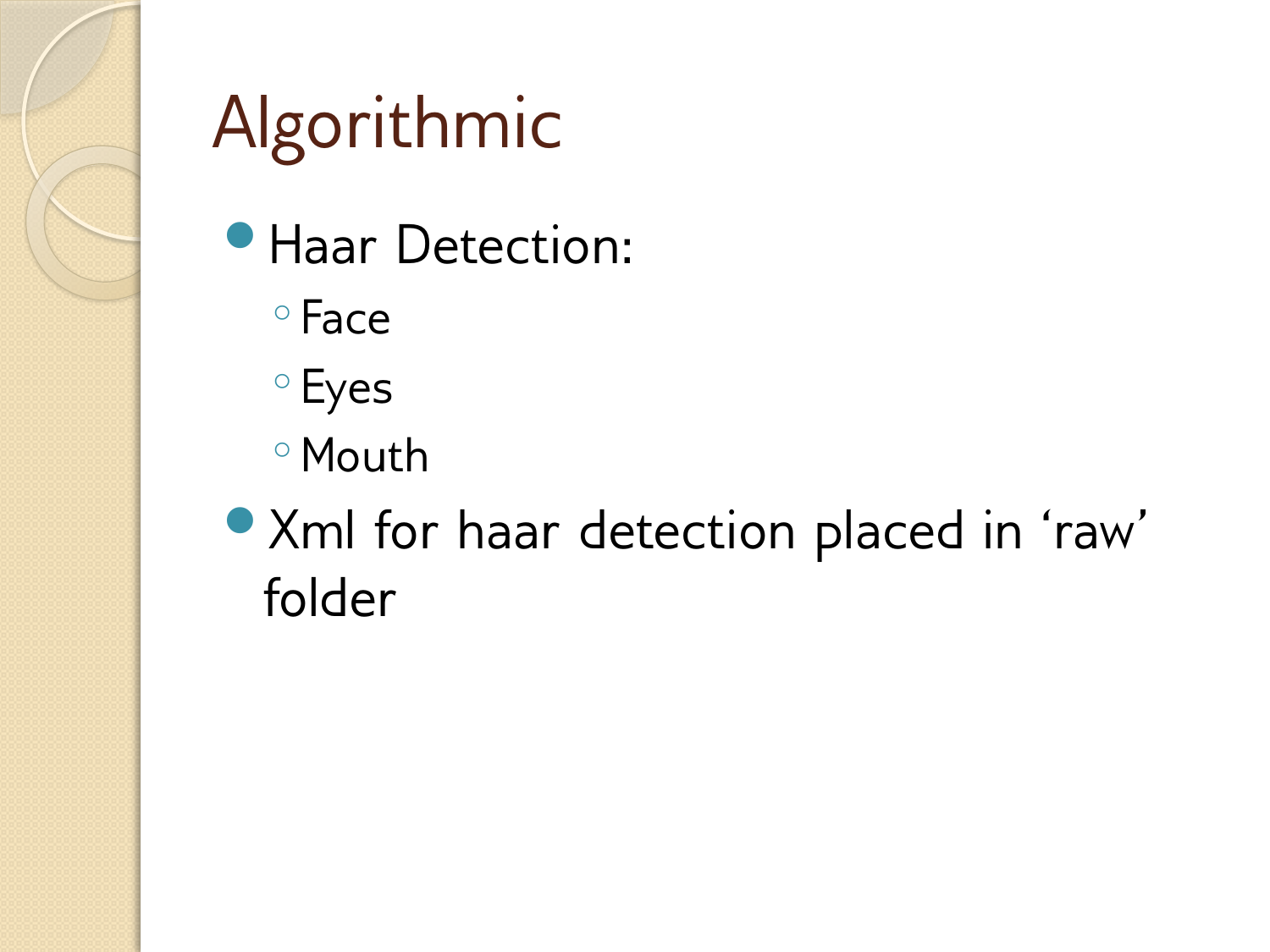

# Algorithmic
Haar Detection:
Face
Eyes
Mouth
Xml for haar detection placed in ‘raw’ folder